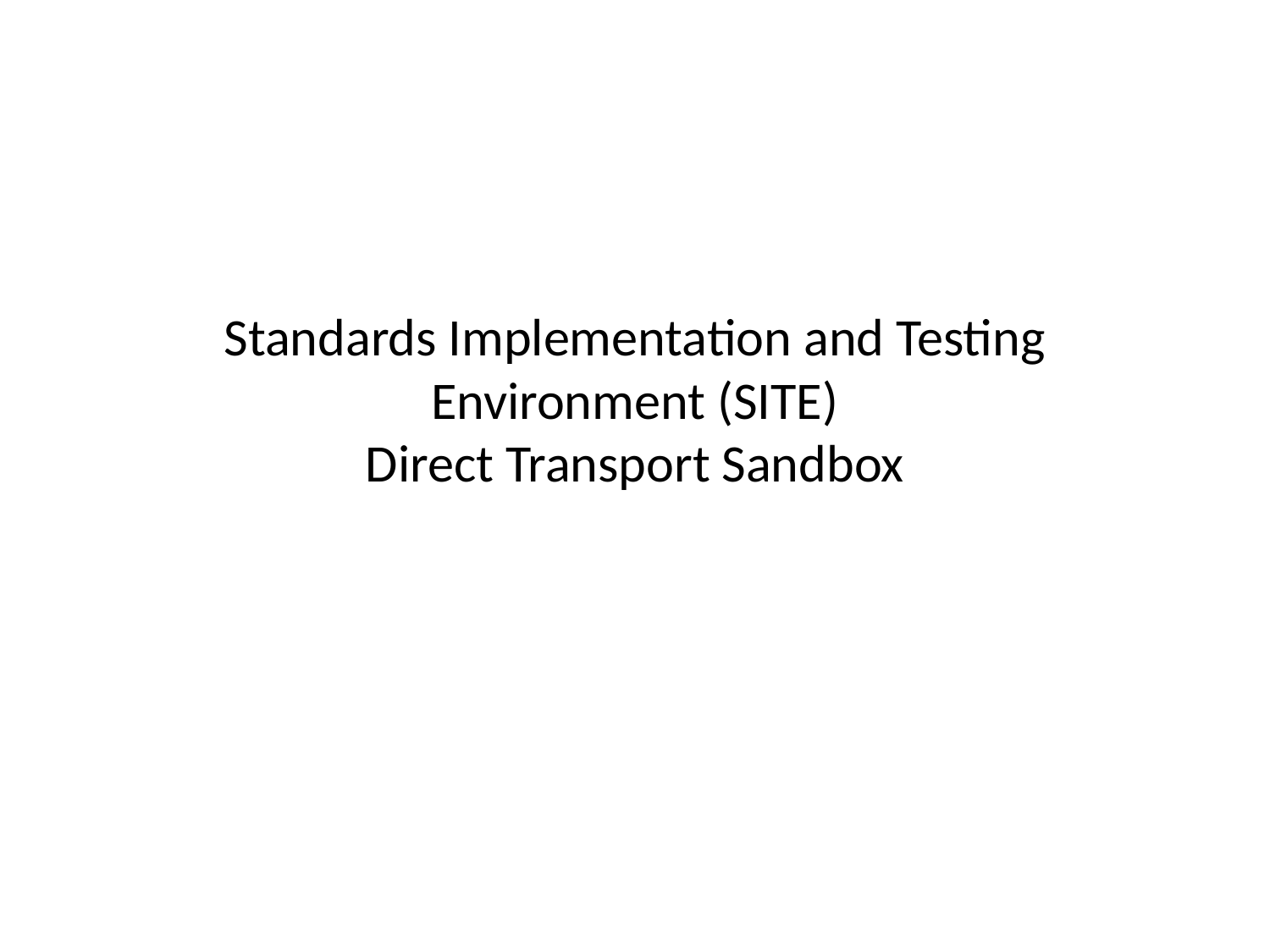

# Standards Implementation and Testing Environment (SITE) Direct Transport Sandbox